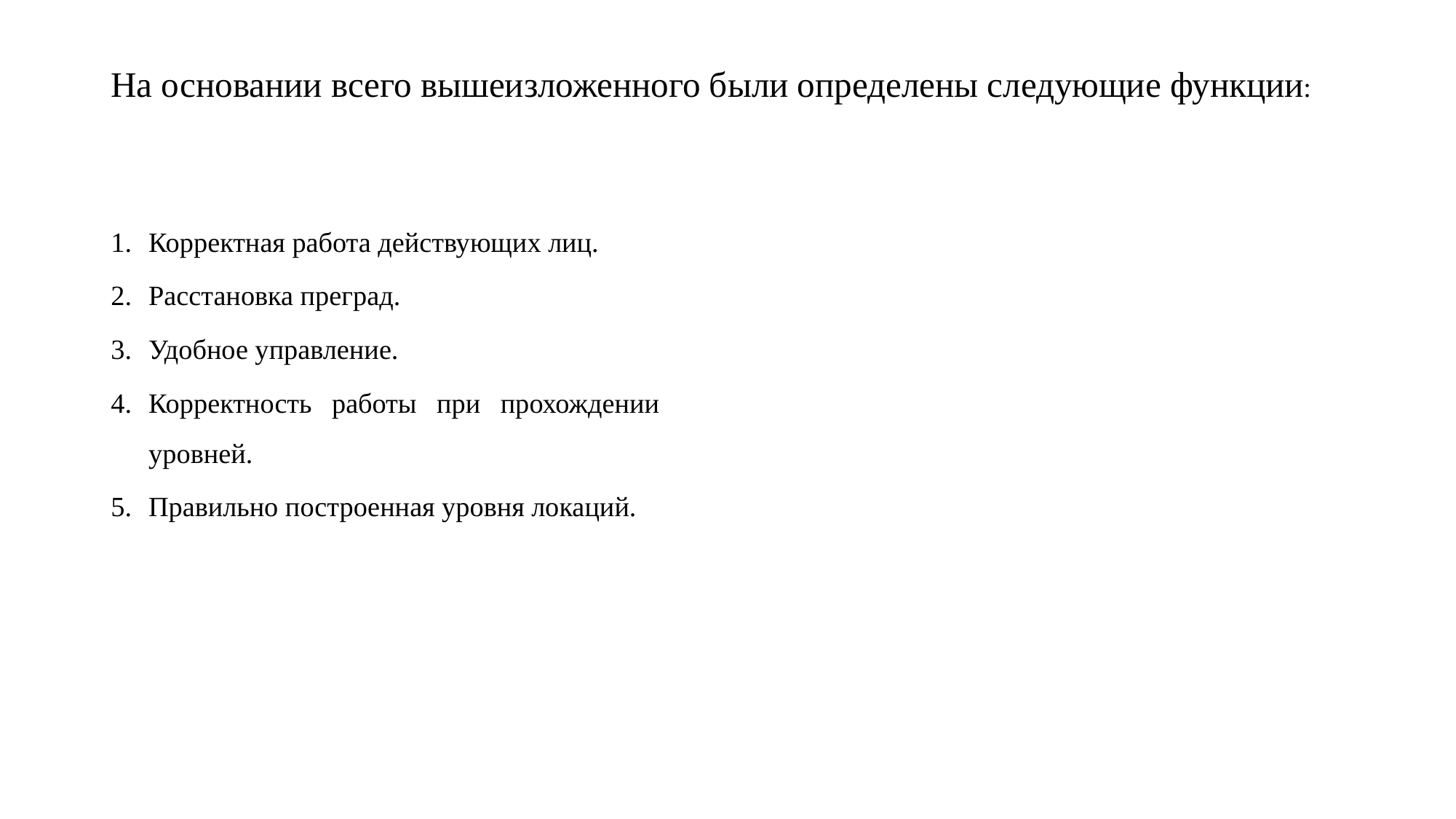

# На основании всего вышеизложенного были определены следующие функции:
Корректная работа действующих лиц.
Расстановка преград.
Удобное управление.
Корректность работы при прохождении уровней.
Правильно построенная уровня локаций.